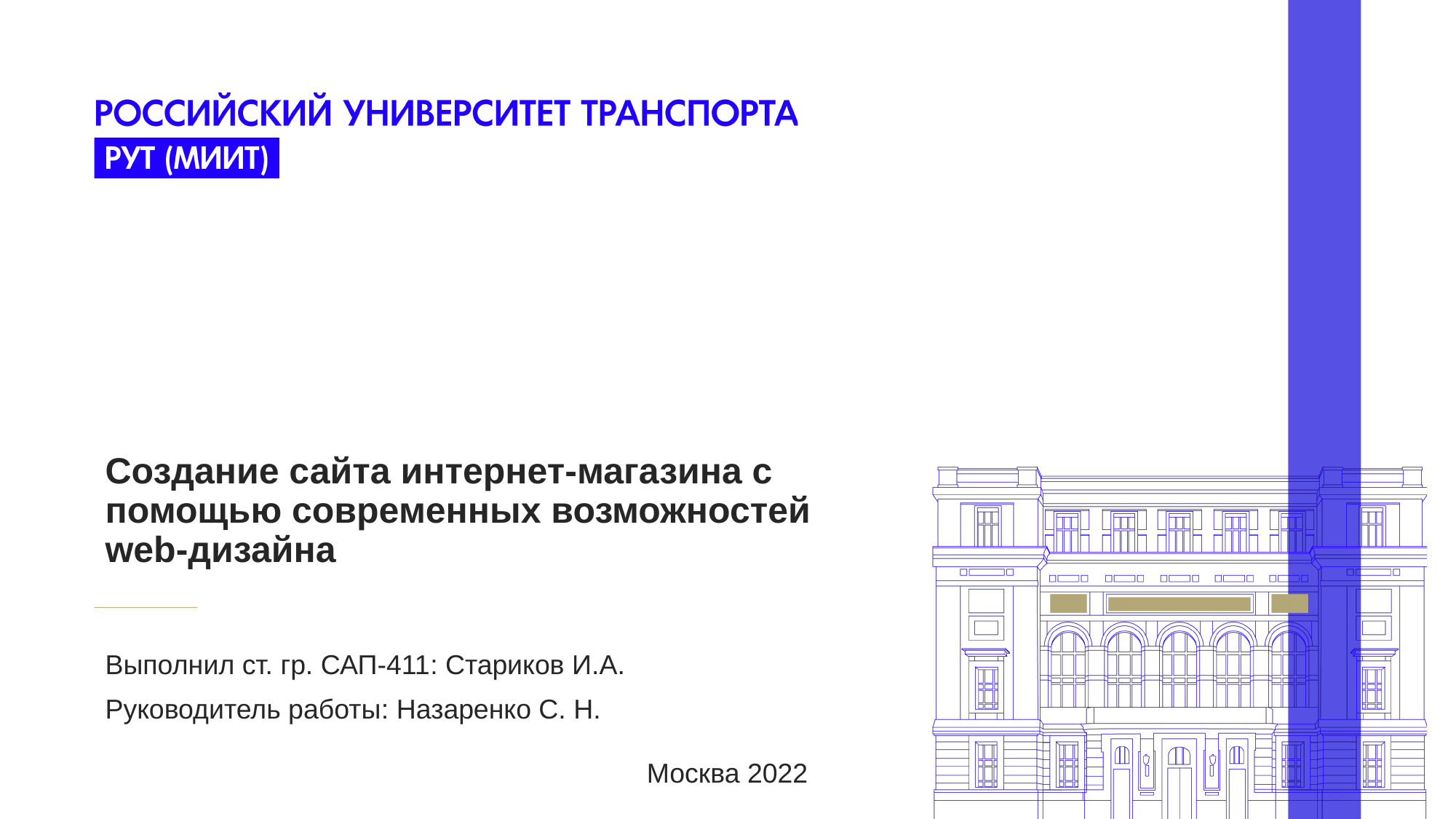

# Создание сайта интернет-магазина с помощью современных возможностей web-дизайна
Выполнил ст. гр. САП-411: Стариков И.А.
Руководитель работы: Назаренко С. Н.
Москва 2022